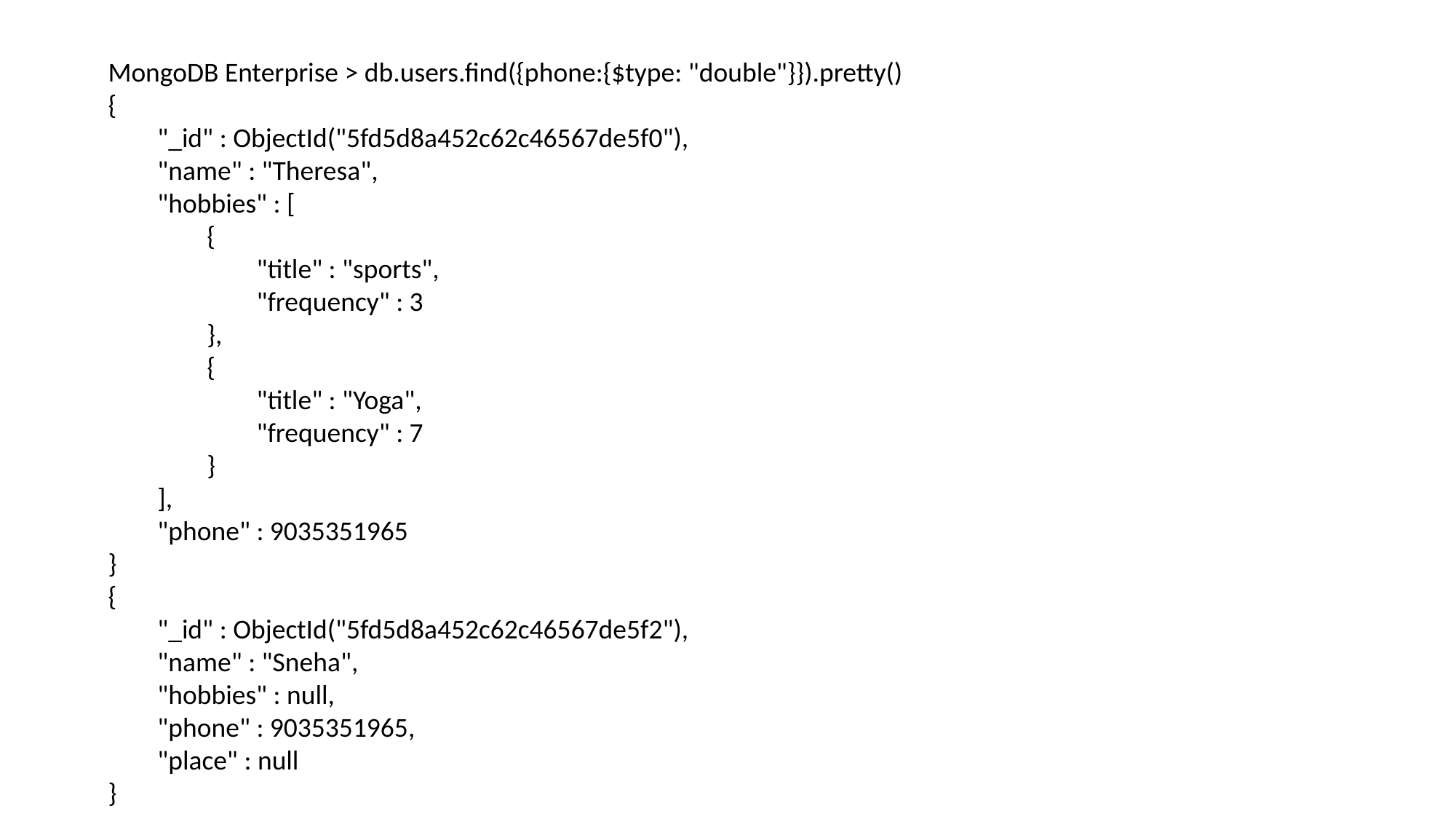

MongoDB Enterprise > db.users.find({phone:{$type: "double"}}).pretty()
{
        "_id" : ObjectId("5fd5d8a452c62c46567de5f0"),
        "name" : "Theresa",
        "hobbies" : [
                {
                        "title" : "sports",
                        "frequency" : 3
                },
                {
                        "title" : "Yoga",
                        "frequency" : 7
                }
        ],
        "phone" : 9035351965
}
{
        "_id" : ObjectId("5fd5d8a452c62c46567de5f2"),
        "name" : "Sneha",
        "hobbies" : null,
        "phone" : 9035351965,
        "place" : null
}